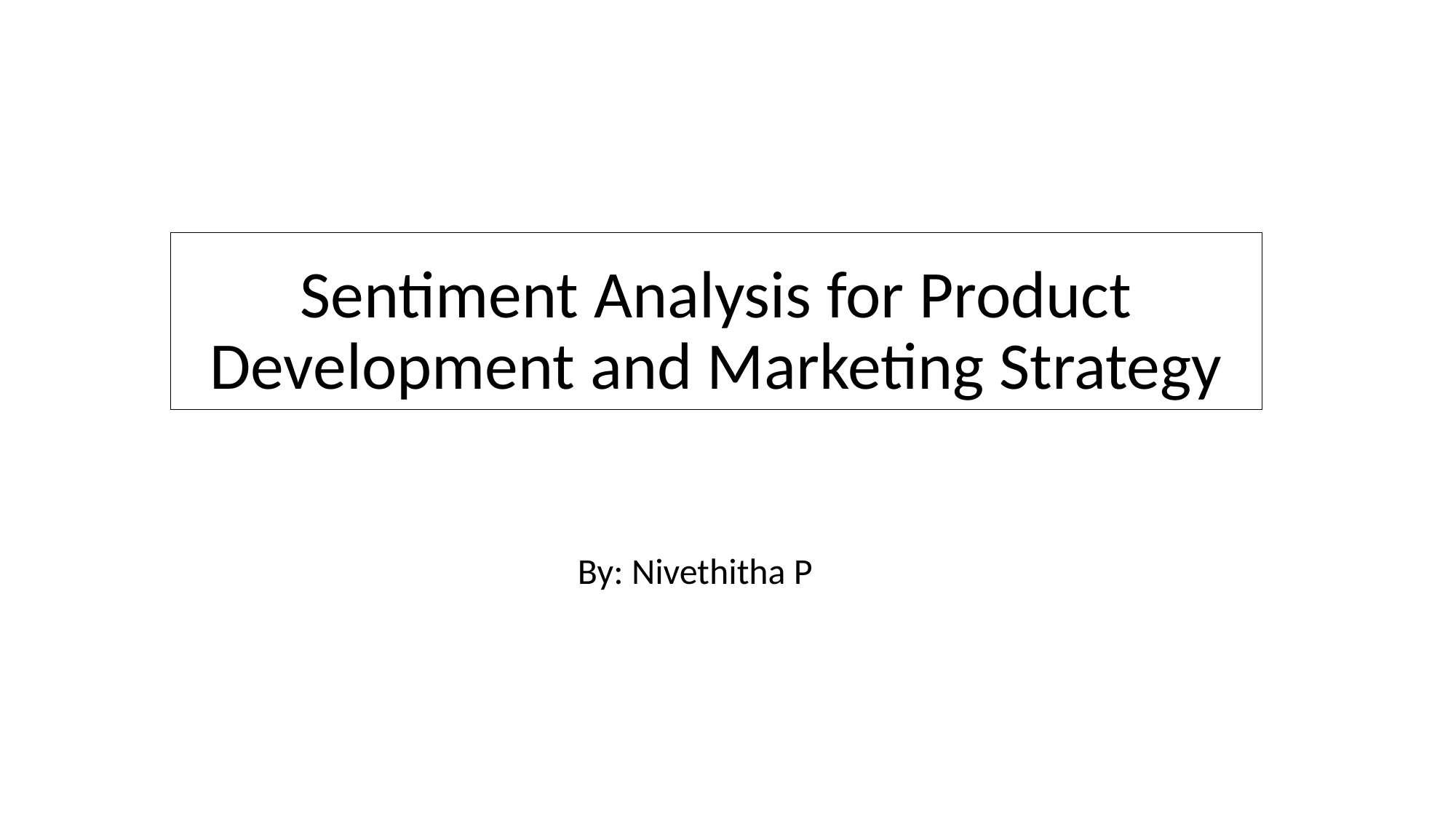

# Sentiment Analysis for Product Development and Marketing Strategy
By: Nivethitha P